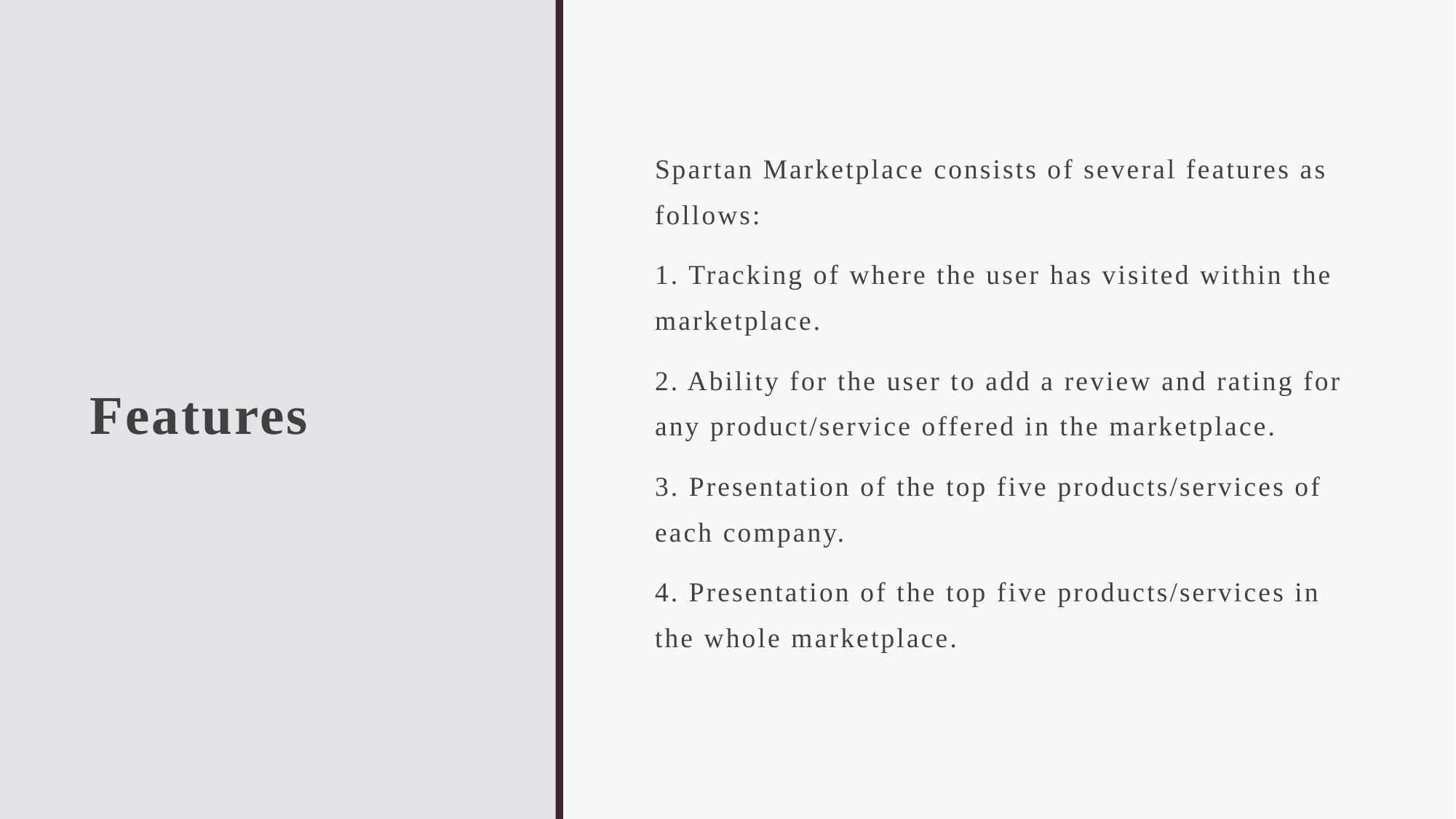

# Features
Spartan Marketplace consists of several features as follows:
1. Tracking of where the user has visited within the marketplace.
2. Ability for the user to add a review and rating for any product/service offered in the marketplace.
3. Presentation of the top five products/services of each company.
4. Presentation of the top five products/services in the whole marketplace.